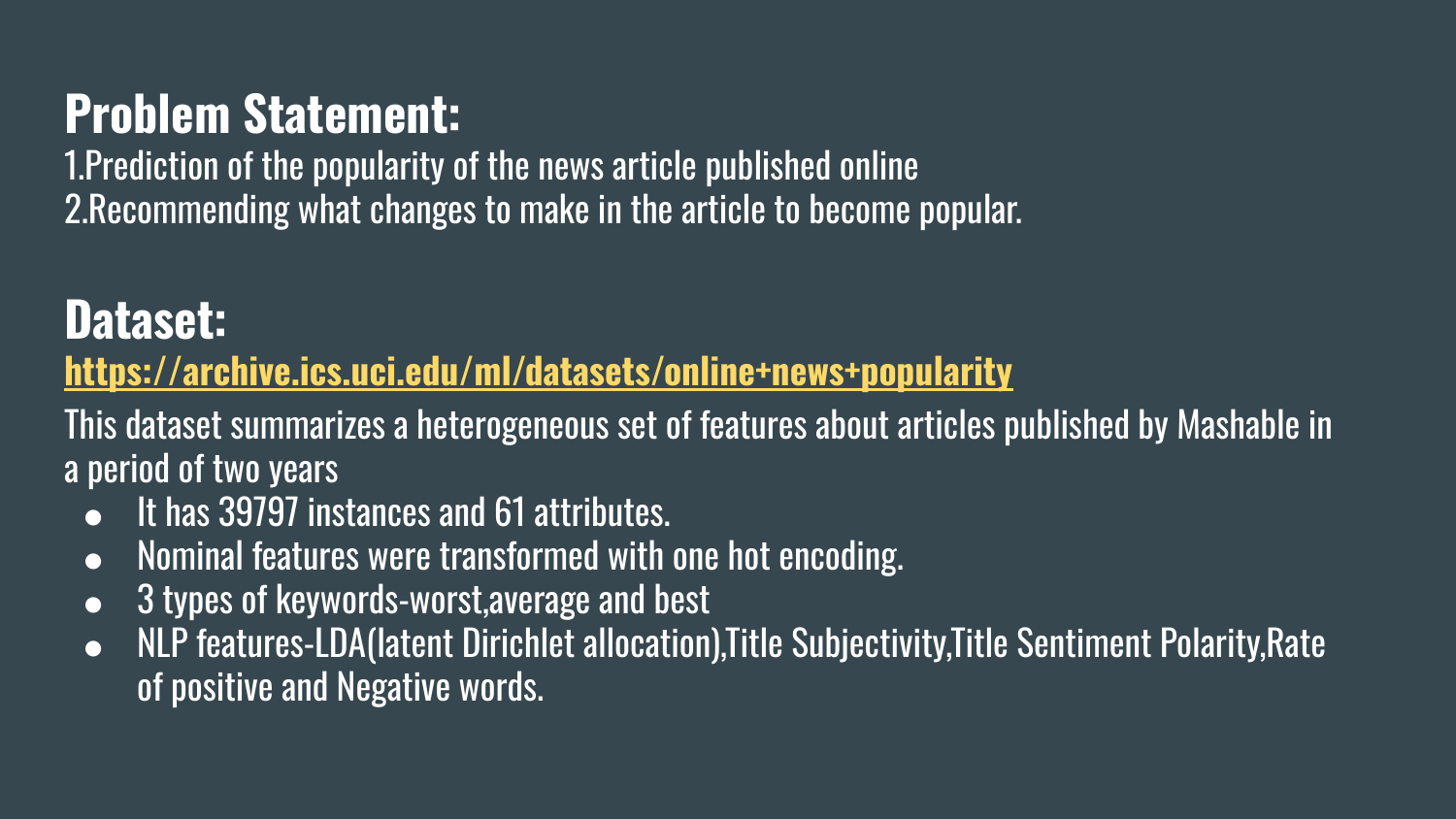

# Problem Statement:
1.Prediction of the popularity of the news article published online
2.Recommending what changes to make in the article to become popular.
Dataset:
https://archive.ics.uci.edu/ml/datasets/online+news+popularity
This dataset summarizes a heterogeneous set of features about articles published by Mashable in a period of two years
It has 39797 instances and 61 attributes.
Nominal features were transformed with one hot encoding.
3 types of keywords-worst,average and best
NLP features-LDA(latent Dirichlet allocation),Title Subjectivity,Title Sentiment Polarity,Rate of positive and Negative words.